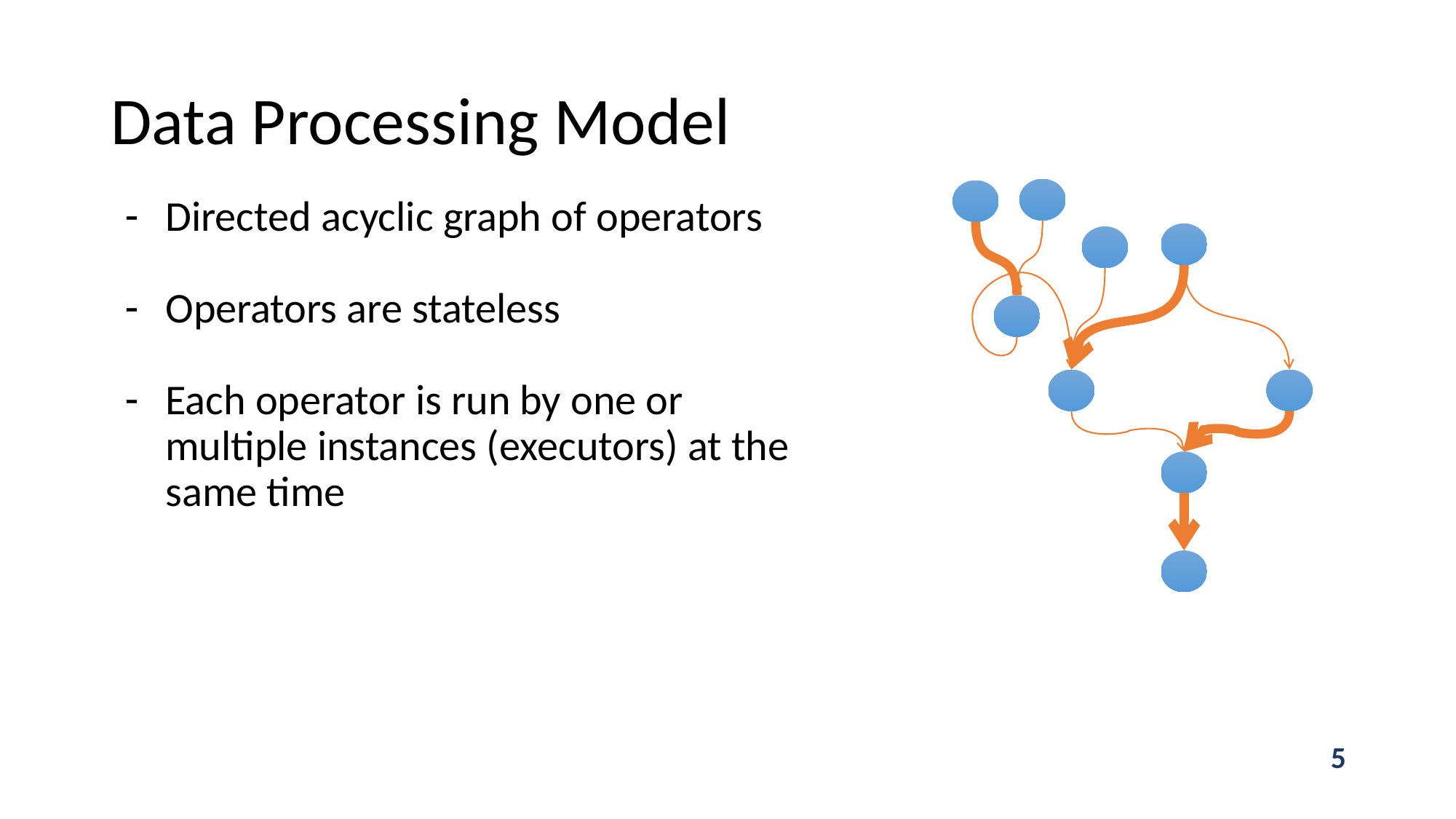

# Data Processing Model

Directed acyclic graph of operators

Operators are stateless

Each operator is run by one or multiple instances (executors) at the same time

5